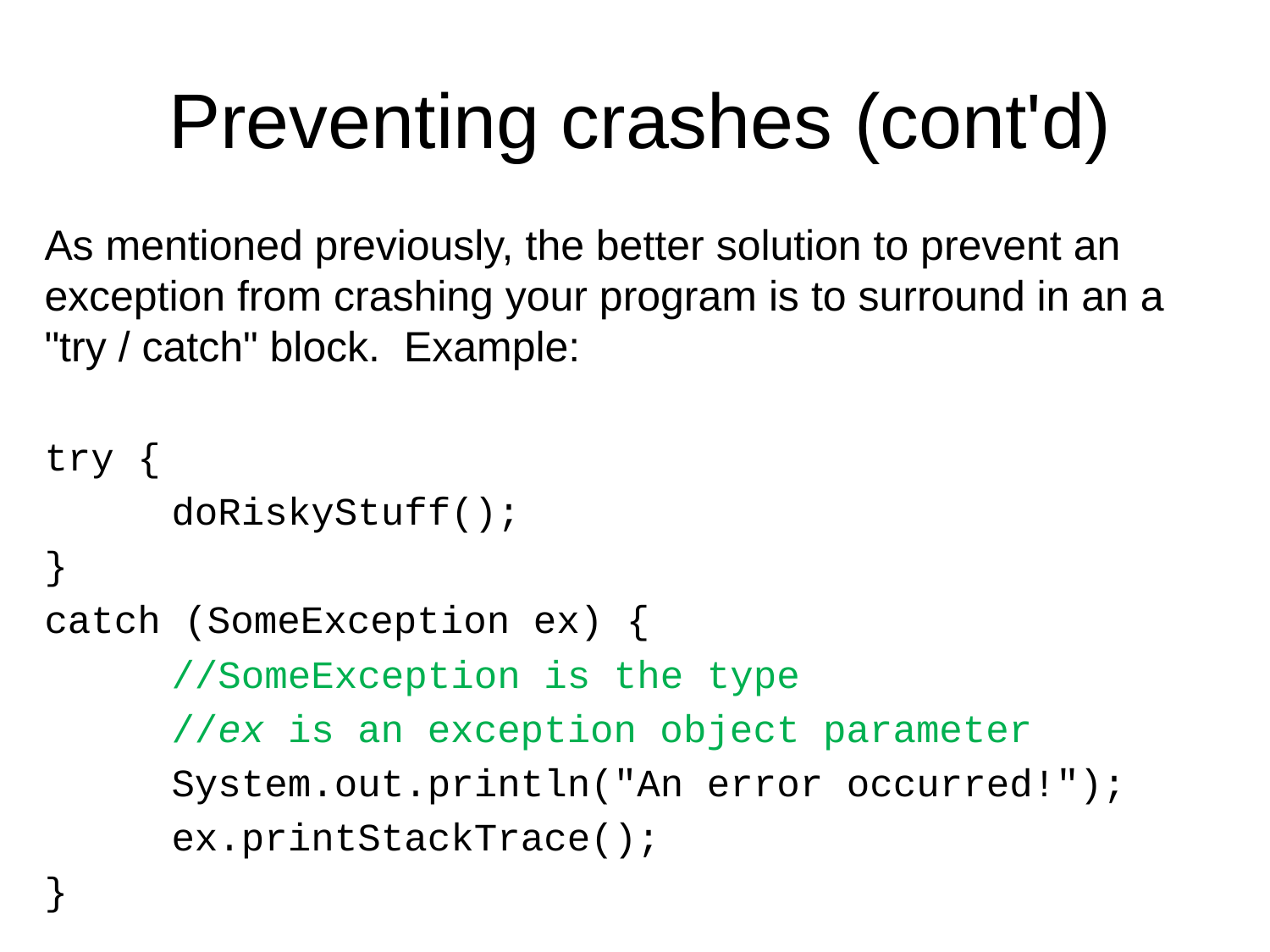

# Preventing crashes (cont'd)
As mentioned previously, the better solution to prevent an exception from crashing your program is to surround in an a "try / catch" block.  Example:

try {
	doRiskyStuff();
}
catch (SomeException ex) {
	//SomeException is the type
	//ex is an exception object parameter
	System.out.println("An error occurred!");
	ex.printStackTrace();
}